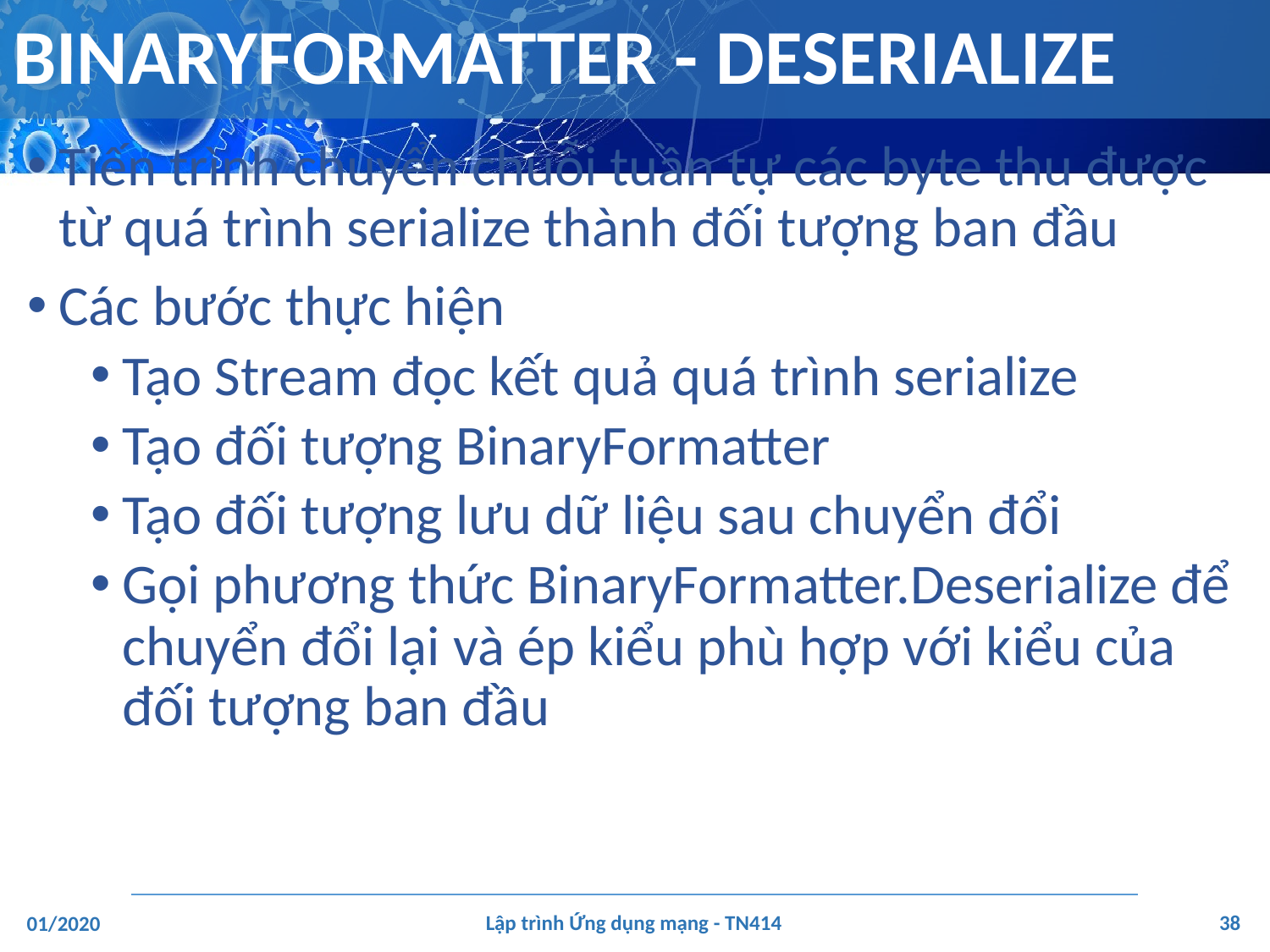

# BINARYFORMATTER - DESERIALIZE
Tiến trình chuyển chuỗi tuần tự các byte thu được từ quá trình serialize thành đối tượng ban đầu
Các bước thực hiện
Tạo Stream đọc kết quả quá trình serialize
Tạo đối tượng BinaryFormatter
Tạo đối tượng lưu dữ liệu sau chuyển đổi
Gọi phương thức BinaryFormatter.Deserialize để chuyển đổi lại và ép kiểu phù hợp với kiểu của đối tượng ban đầu

38
Lập trình Ứng dụng mạng - TN414
01/2020